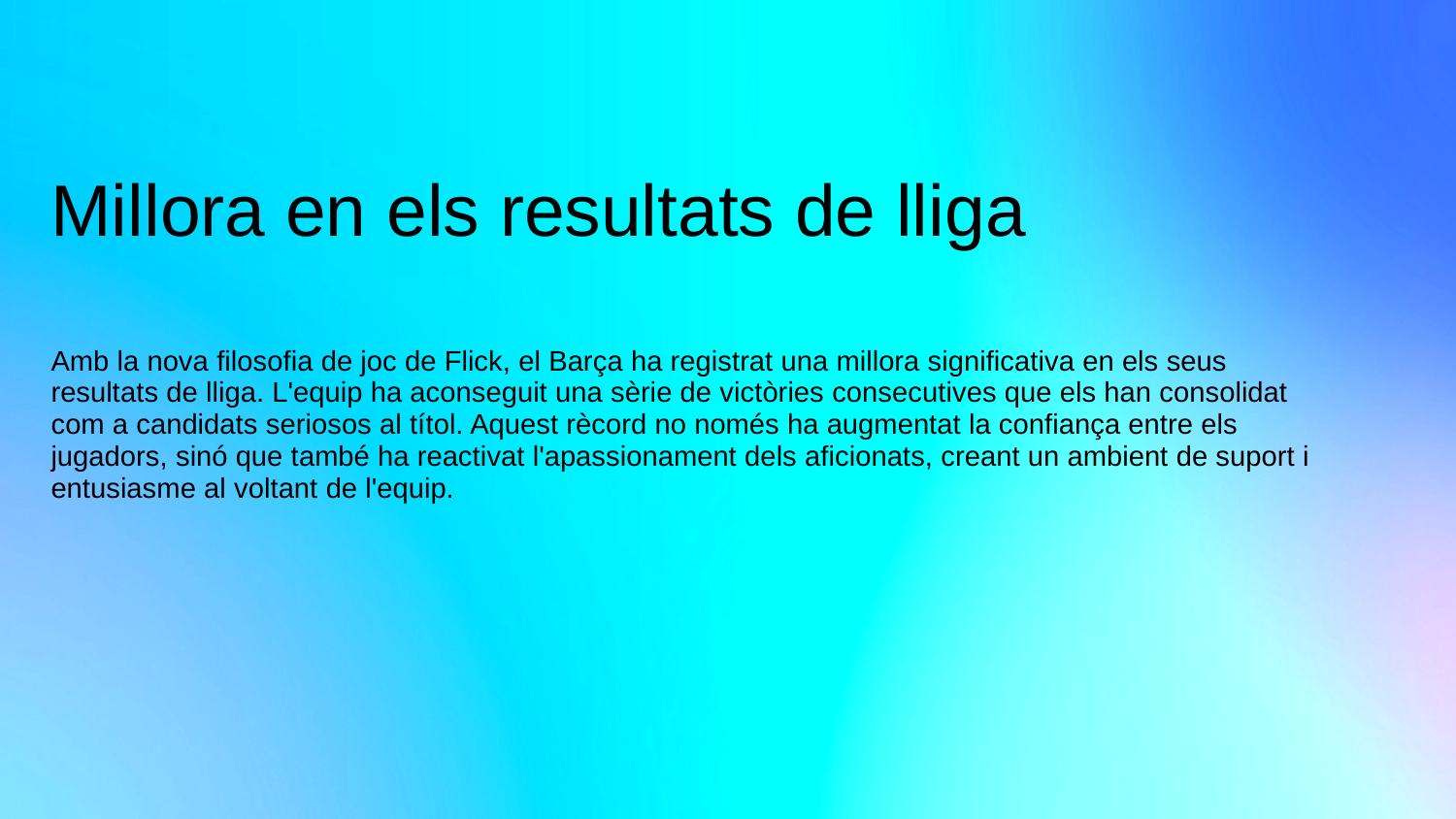

Millora en els resultats de lliga
Amb la nova filosofia de joc de Flick, el Barça ha registrat una millora significativa en els seus resultats de lliga. L'equip ha aconseguit una sèrie de victòries consecutives que els han consolidat com a candidats seriosos al títol. Aquest rècord no només ha augmentat la confiança entre els jugadors, sinó que també ha reactivat l'apassionament dels aficionats, creant un ambient de suport i entusiasme al voltant de l'equip.